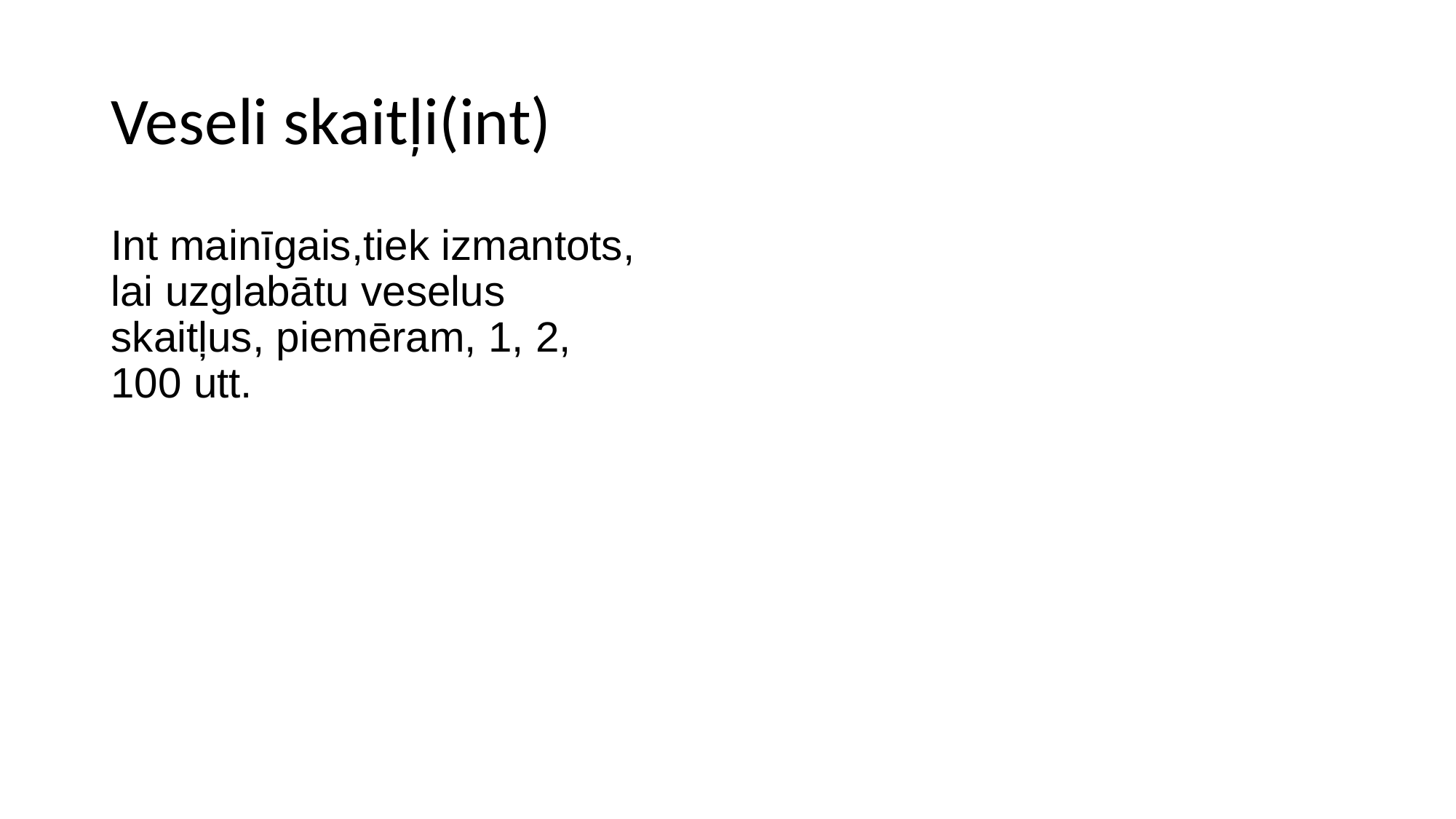

# Veseli skaitļi(int)
Int mainīgais,tiek izmantots, lai uzglabātu veselus skaitļus, piemēram, 1, 2, 100 utt.